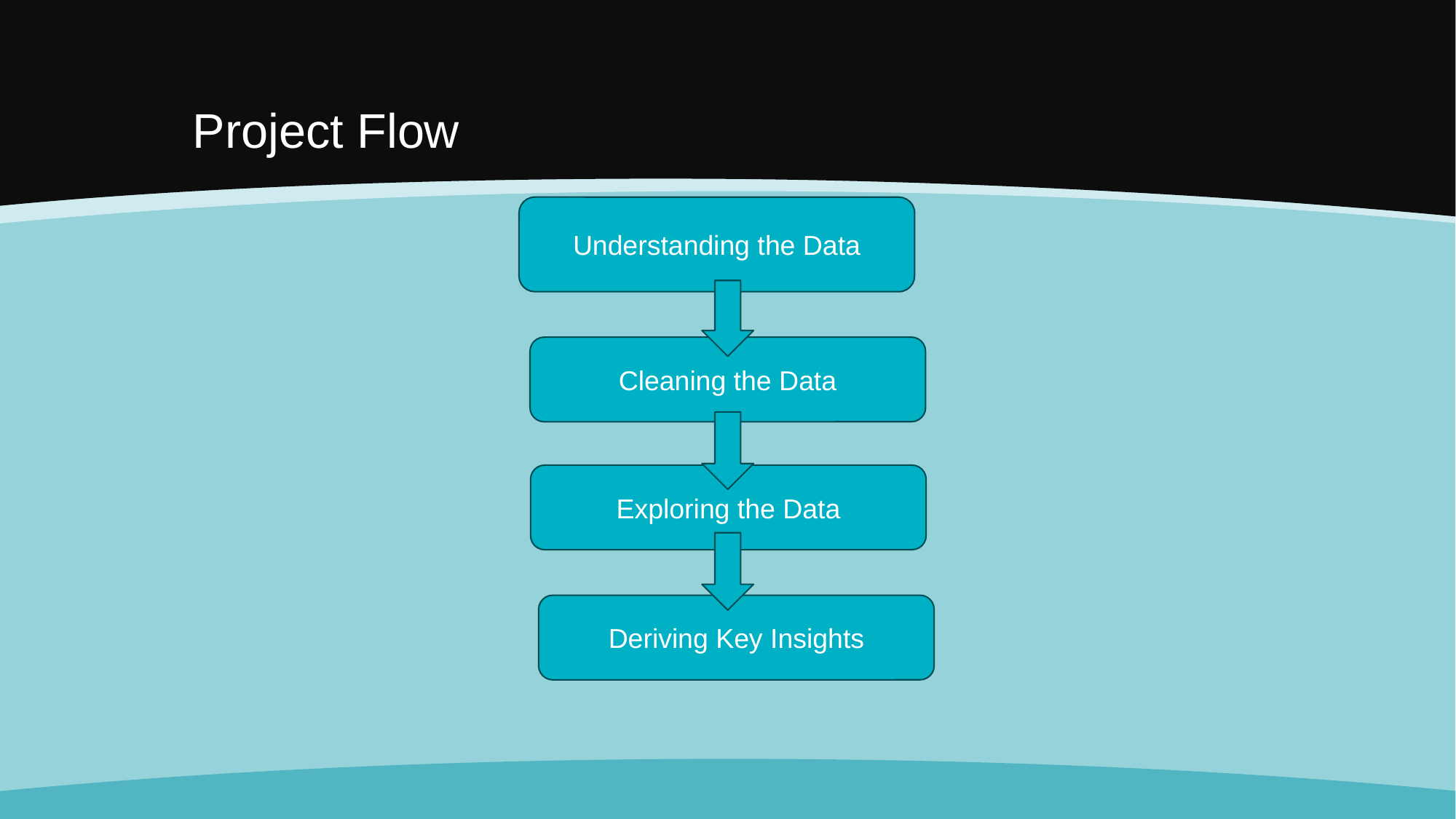

# Project Flow
Understanding the Data

Cleaning the Data

Exploring the Data

Deriving Key Insights